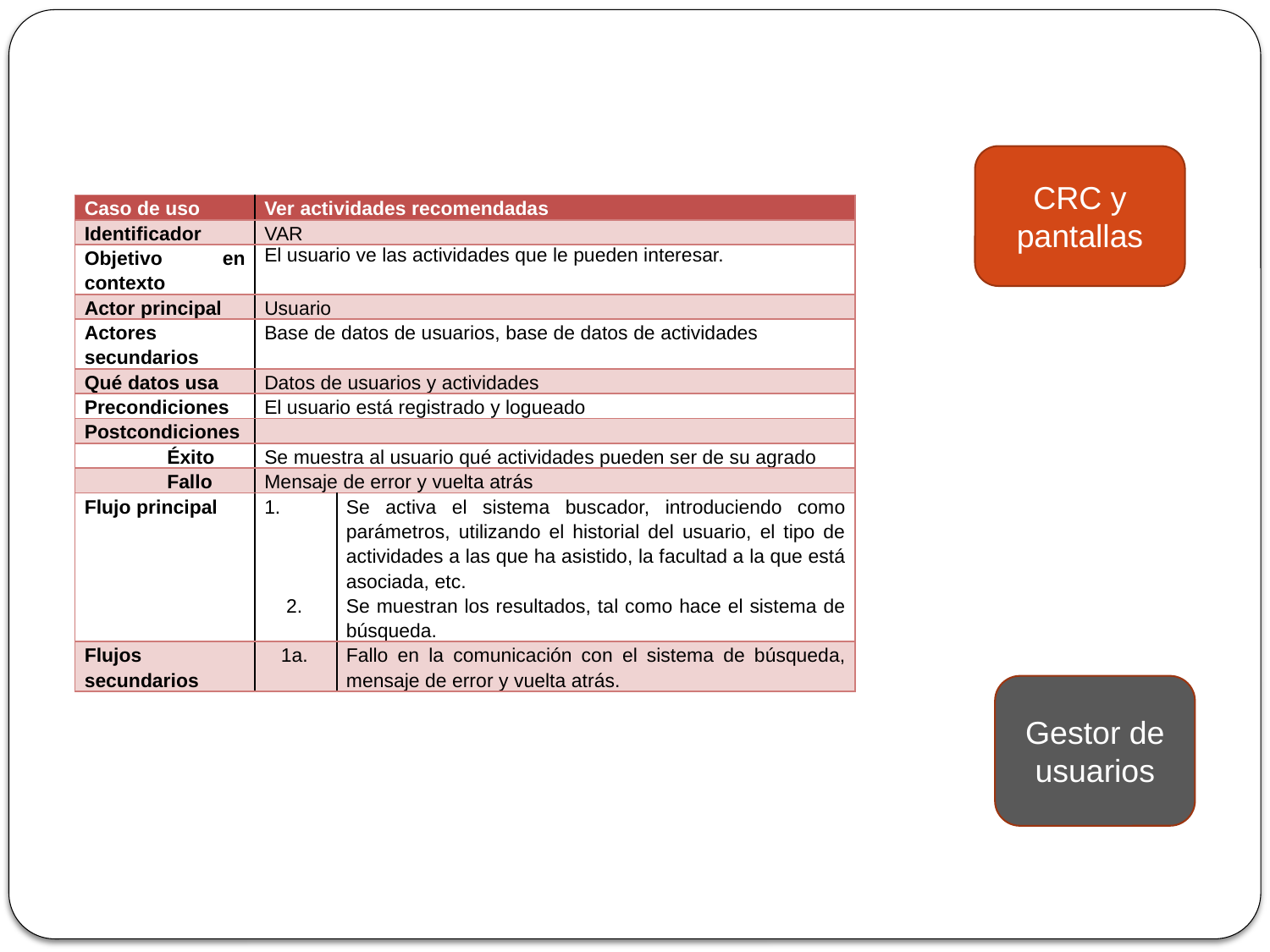

CRC y pantallas
| Caso de uso | Ver actividades recomendadas |  |
| --- | --- | --- |
| Identificador | VAR |  |
| Objetivo en contexto | El usuario ve las actividades que le pueden interesar. |  |
| Actor principal | Usuario |  |
| Actores secundarios | Base de datos de usuarios, base de datos de actividades |  |
| Qué datos usa | Datos de usuarios y actividades |  |
| Precondiciones | El usuario está registrado y logueado |  |
| Postcondiciones |  |  |
| Éxito | Se muestra al usuario qué actividades pueden ser de su agrado |  |
| Fallo | Mensaje de error y vuelta atrás |  |
| Flujo principal | 1. 2. | Se activa el sistema buscador, introduciendo como parámetros, utilizando el historial del usuario, el tipo de actividades a las que ha asistido, la facultad a la que está asociada, etc. Se muestran los resultados, tal como hace el sistema de búsqueda. |
| Flujos secundarios | 1a. | Fallo en la comunicación con el sistema de búsqueda, mensaje de error y vuelta atrás. |
Gestor de usuarios